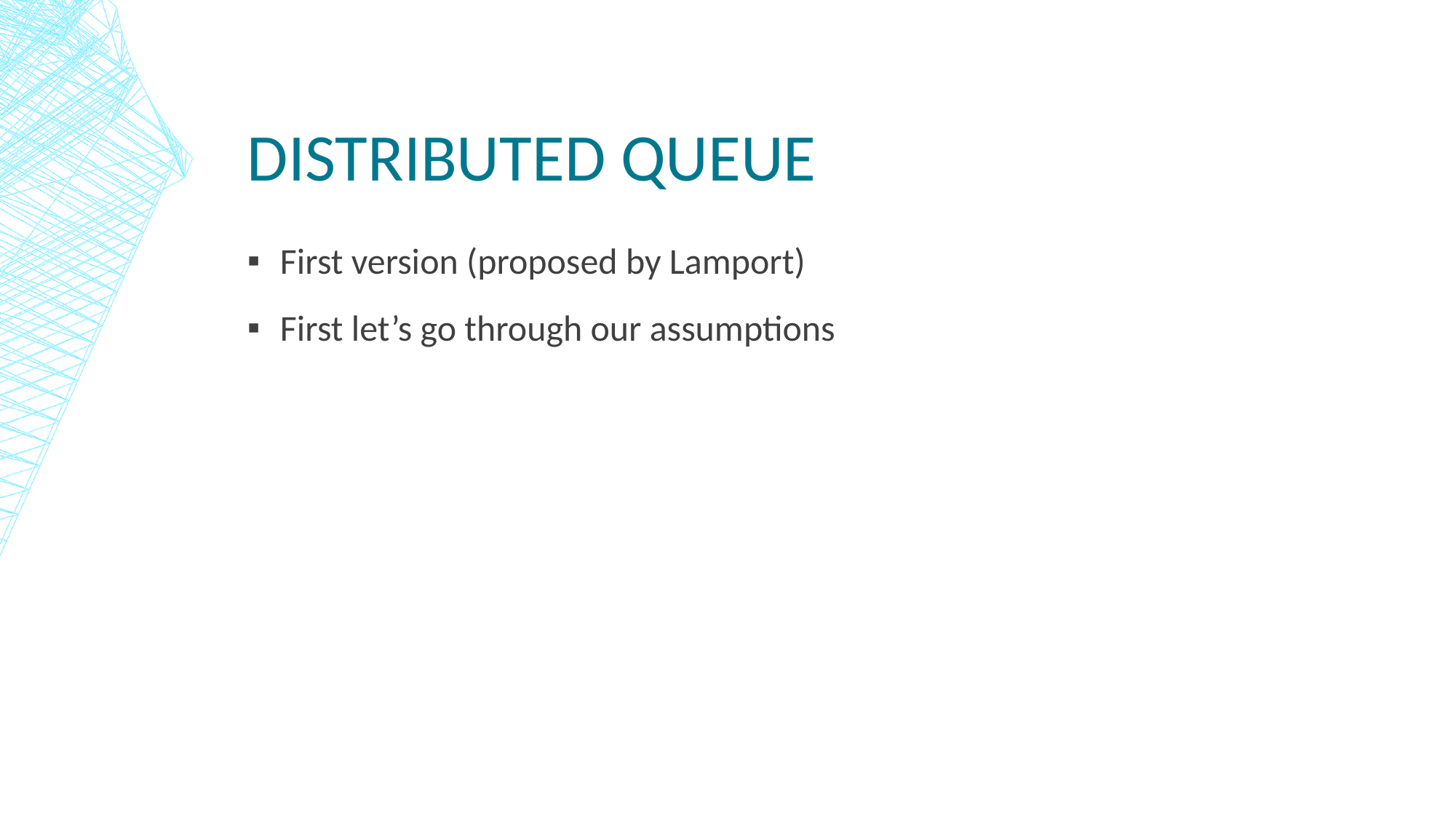

# Distributed queue
First version (proposed by Lamport)
First let’s go through our assumptions